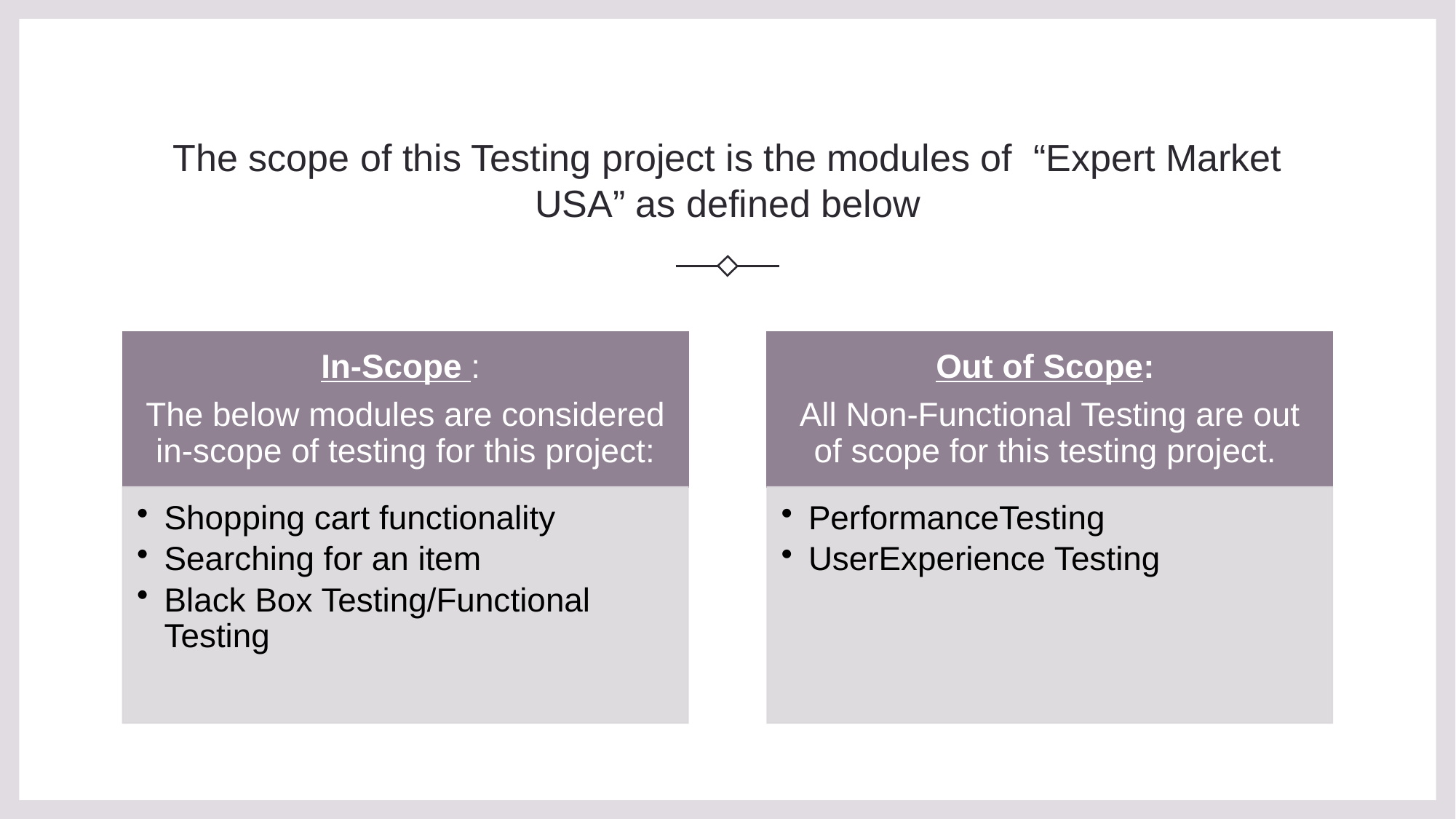

# The scope of this Testing project is the modules of  “Expert Market USA” as defined below

In-Scope :
The below modules are considered in-scope of testing for this project:
Shopping cart functionality
Searching for an item
Black Box Testing/Functional Testing
Out of Scope:
All Non-Functional Testing are out of scope for this testing project.
PerformanceTesting
UserExperience Testing